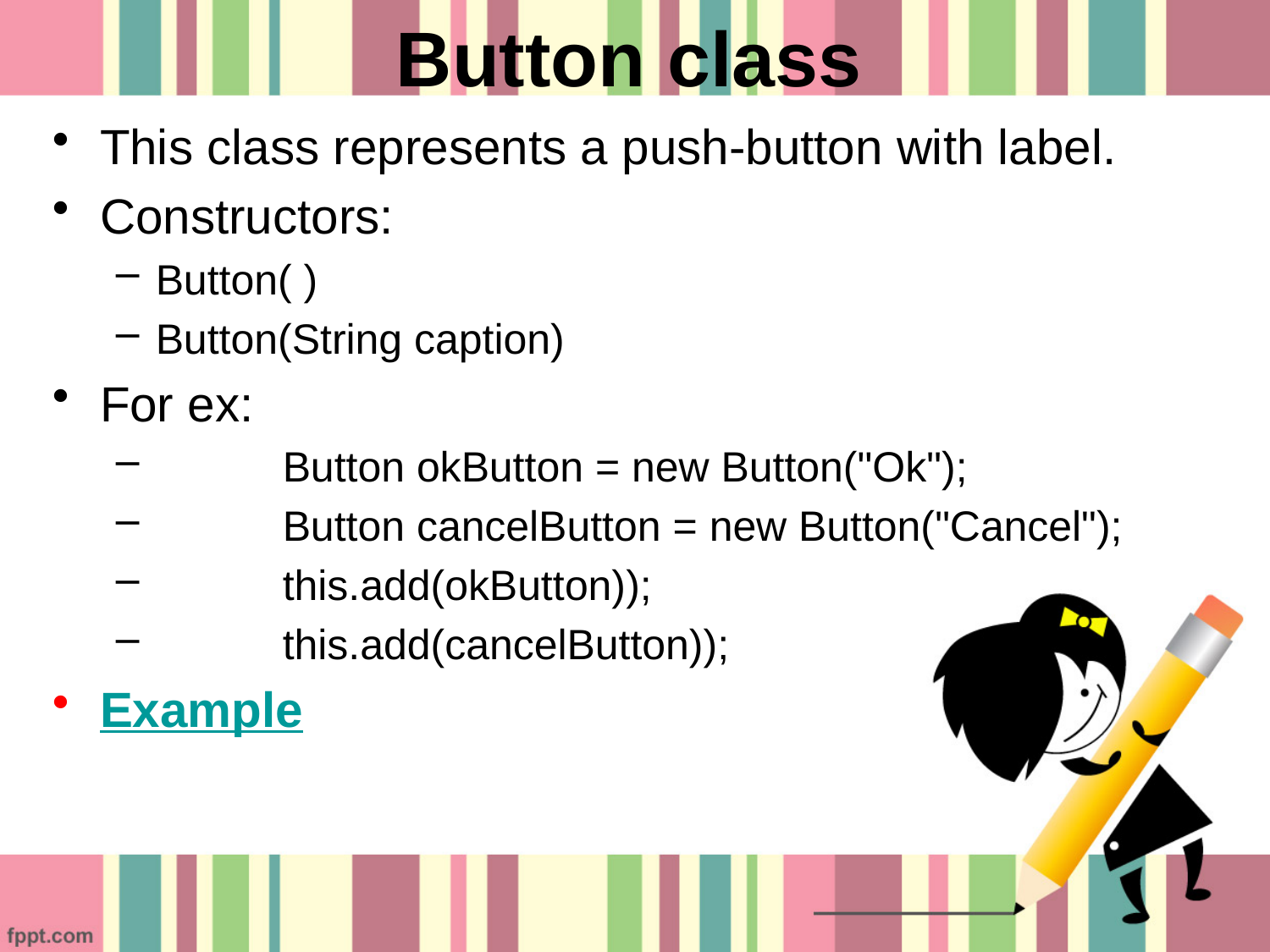

# Button class
This class represents a push-button with label.
Constructors:
Button( )
Button(String caption)
For ex:
	Button okButton = new Button("Ok");
	Button cancelButton = new Button("Cancel");
	this.add(okButton));
	this.add(cancelButton));
Example